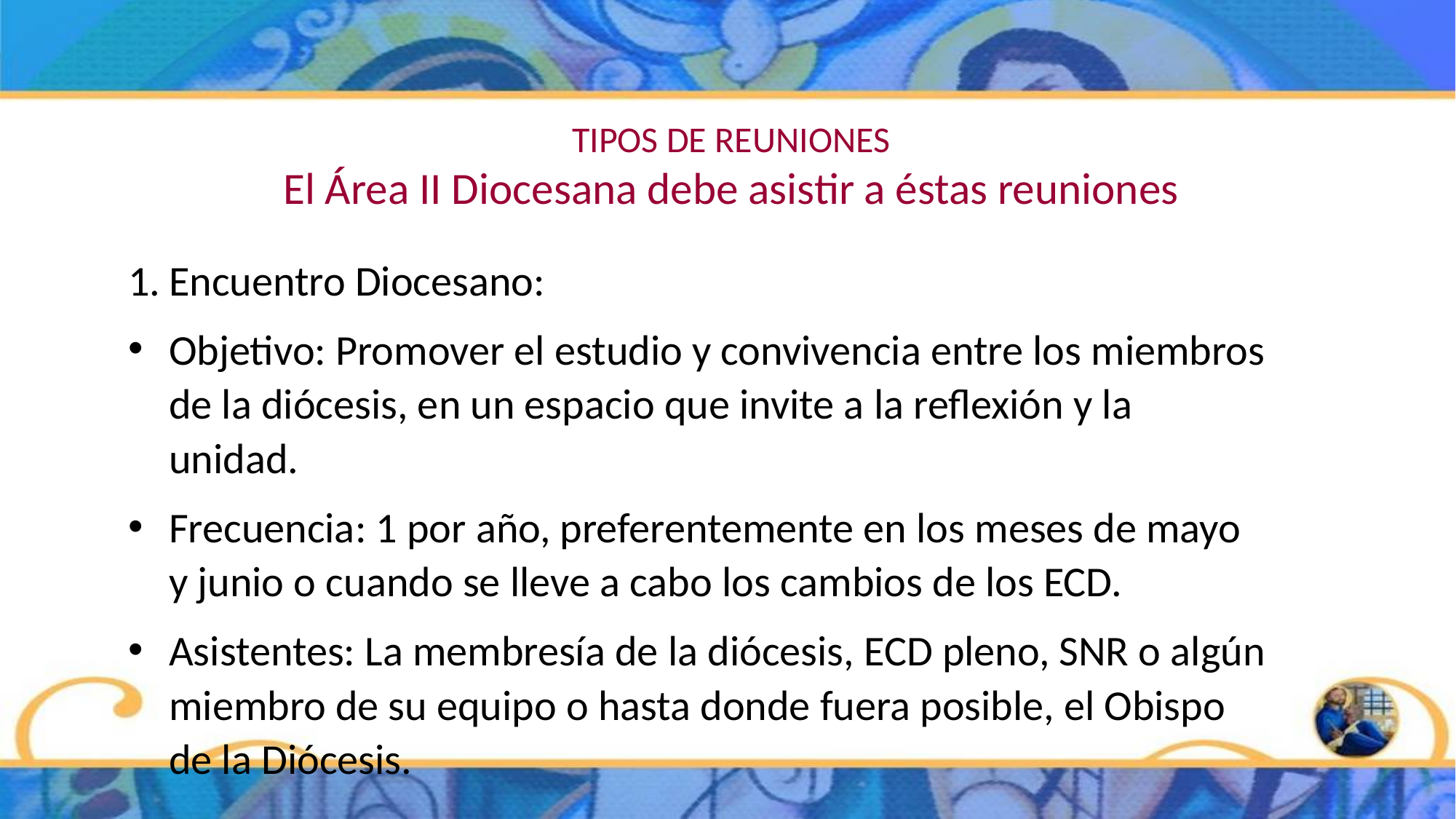

# TIPOS DE REUNIONES El Área II Diocesana debe asistir a éstas reuniones
Encuentro Diocesano:
Objetivo: Promover el estudio y convivencia entre los miembros de la diócesis, en un espacio que invite a la reflexión y la unidad.
Frecuencia: 1 por año, preferentemente en los meses de mayo y junio o cuando se lleve a cabo los cambios de los ECD.
Asistentes: La membresía de la diócesis, ECD pleno, SNR o algún miembro de su equipo o hasta donde fuera posible, el Obispo de la Diócesis.